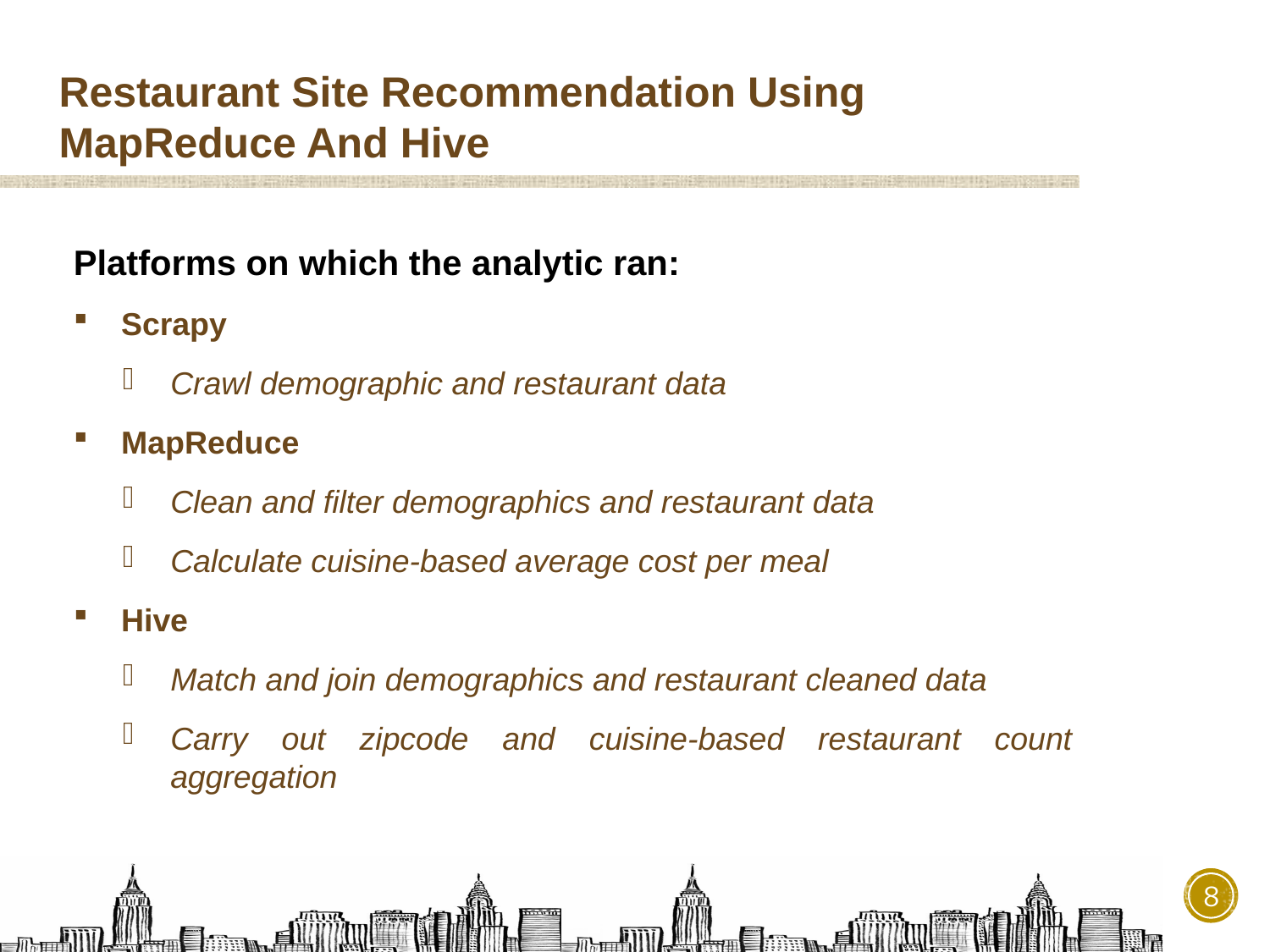

Platforms on which the analytic ran:
Scrapy
Crawl demographic and restaurant data
MapReduce
Clean and filter demographics and restaurant data
Calculate cuisine-based average cost per meal
Hive
Match and join demographics and restaurant cleaned data
Carry out zipcode and cuisine-based restaurant count aggregation

8